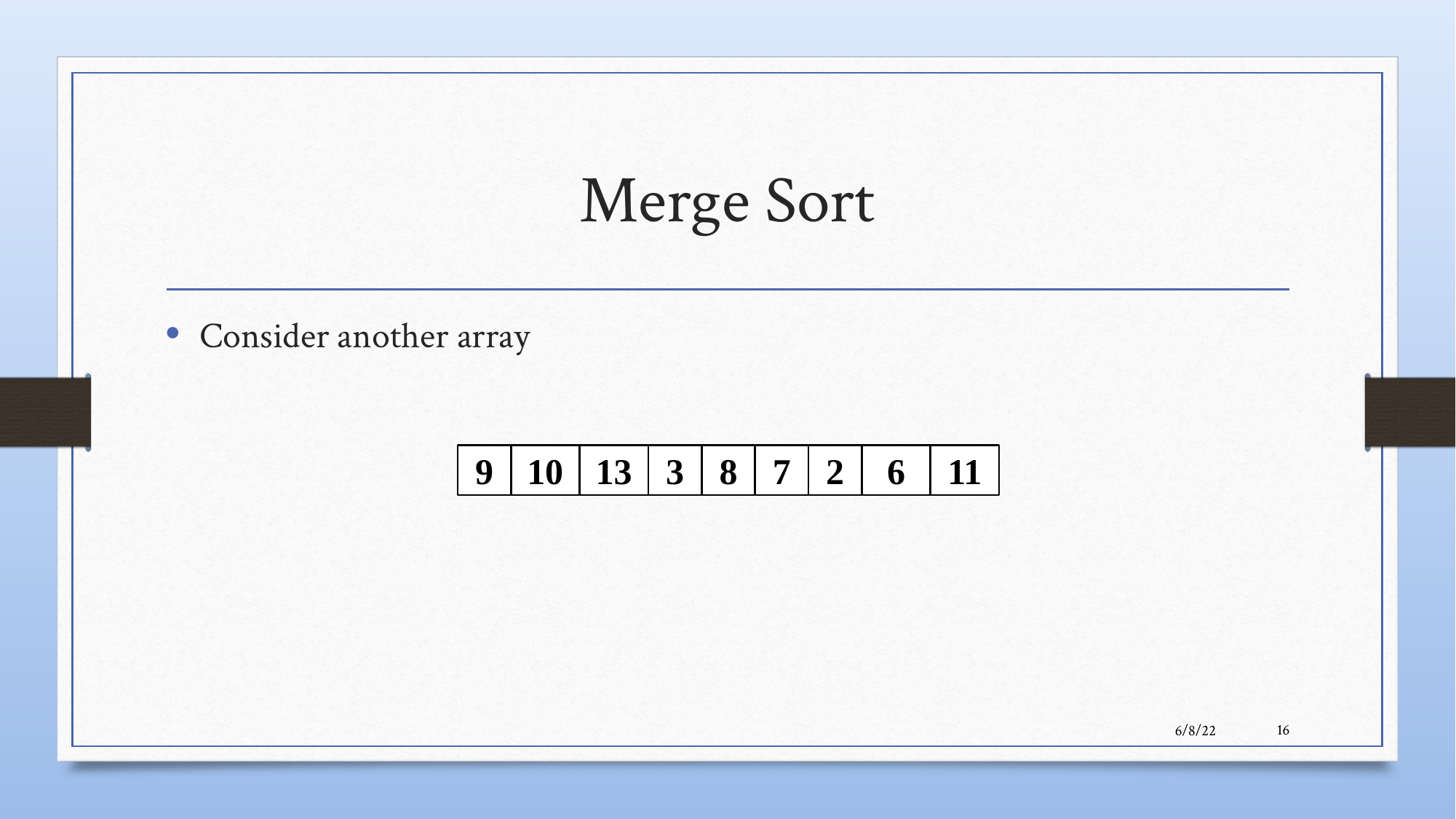

# Merge Sort
Consider another array
9
10
13
3
8
7
2
6
11
6/8/22
16